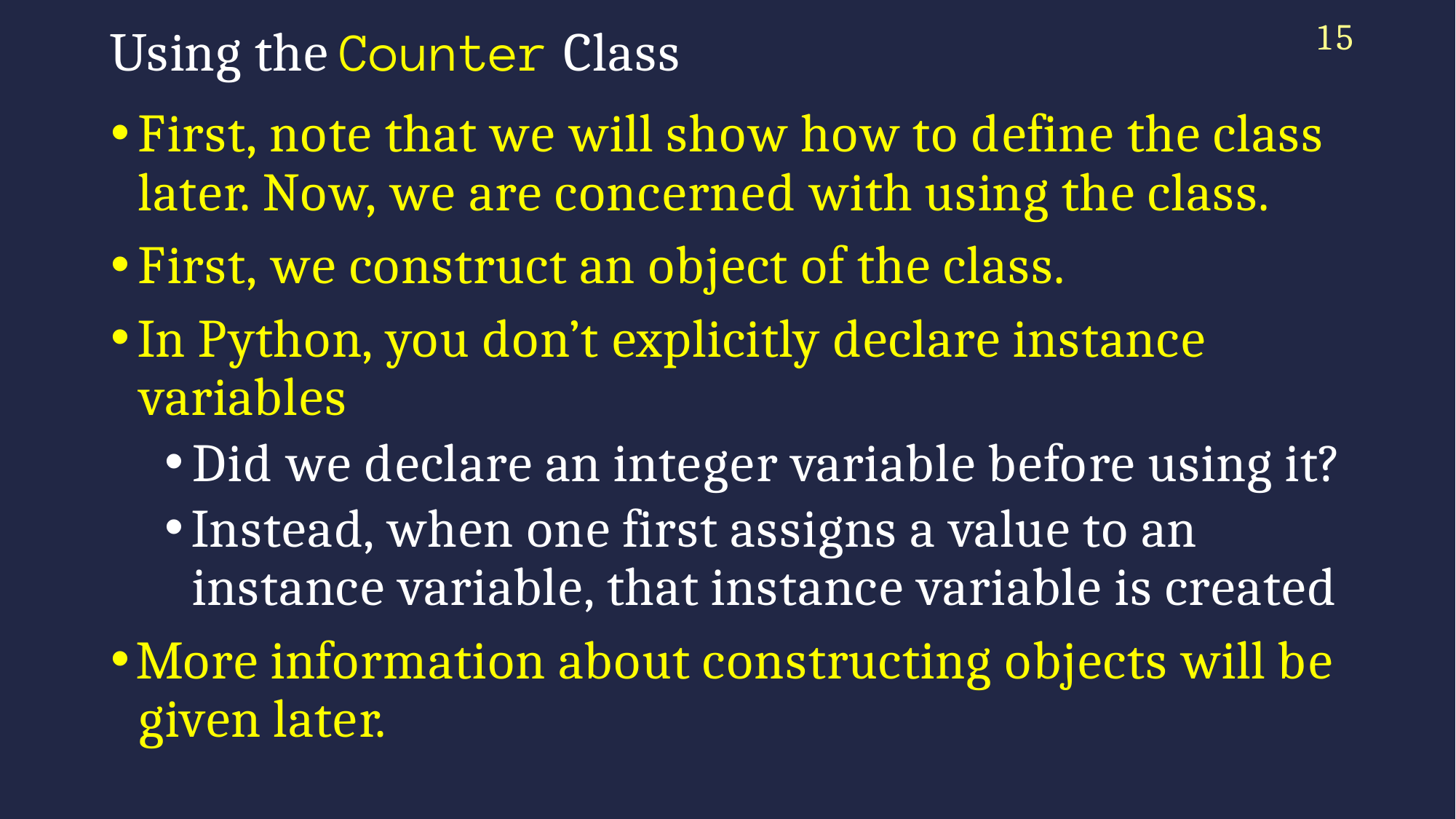

15
# Using the Counter Class
First, note that we will show how to define the class later. Now, we are concerned with using the class.
First, we construct an object of the class.
In Python, you don’t explicitly declare instance variables
Did we declare an integer variable before using it?
Instead, when one first assigns a value to an instance variable, that instance variable is created
More information about constructing objects will be given later.